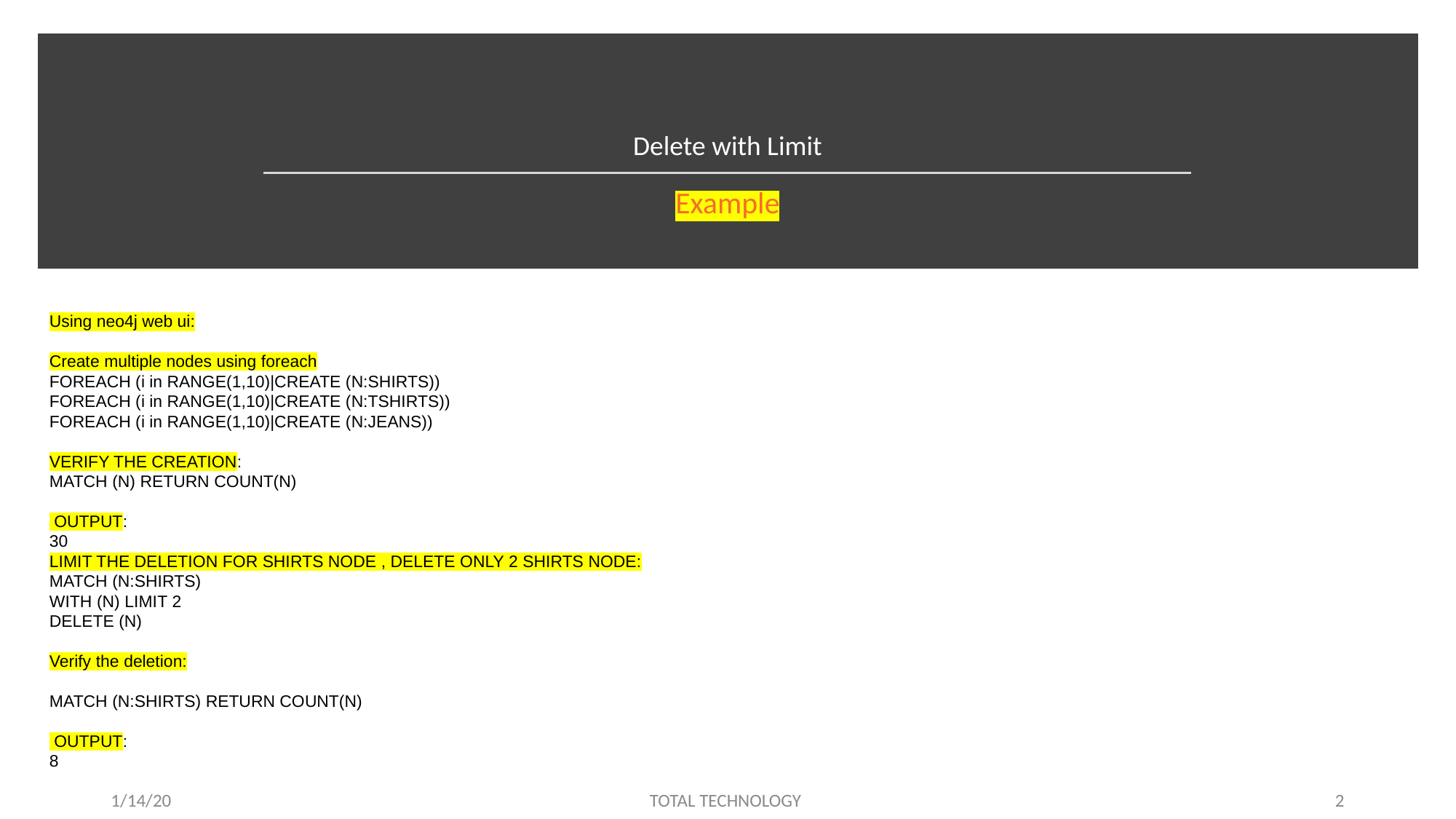

# Delete with Limit
Example
Using neo4j web ui:

Create multiple nodes using foreach
FOREACH (i in RANGE(1,10)|CREATE (N:SHIRTS))
FOREACH (i in RANGE(1,10)|CREATE (N:TSHIRTS))
FOREACH (i in RANGE(1,10)|CREATE (N:JEANS))

VERIFY THE CREATION:
MATCH (N) RETURN COUNT(N)

 OUTPUT:
30
LIMIT THE DELETION FOR SHIRTS NODE , DELETE ONLY 2 SHIRTS NODE:
MATCH (N:SHIRTS)
WITH (N) LIMIT 2
DELETE (N)

Verify the deletion:

MATCH (N:SHIRTS) RETURN COUNT(N)

 OUTPUT:
8

1/14/20
TOTAL TECHNOLOGY
2